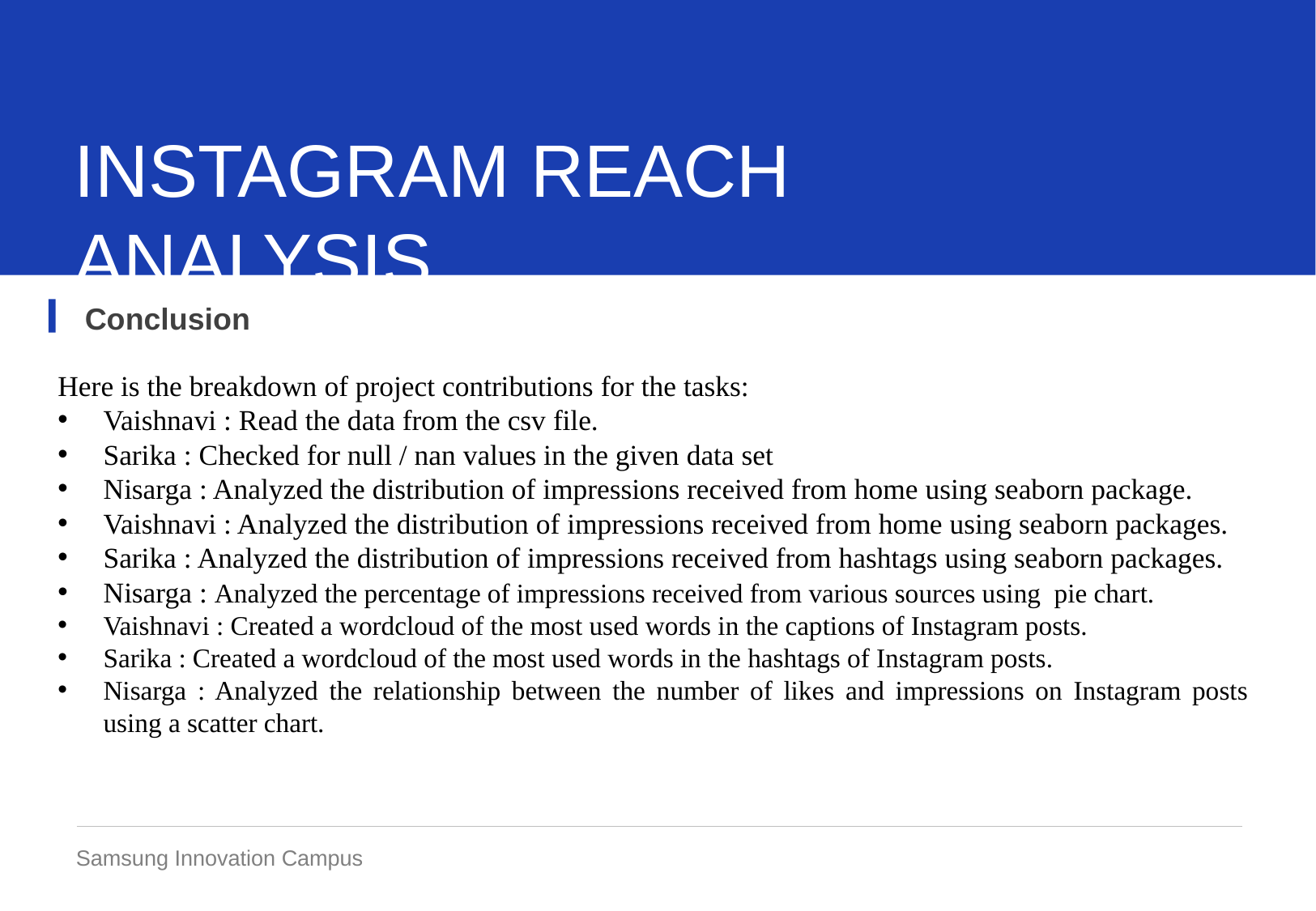

INSTAGRAM REACH ANALYSIS

Conclusion
Here is the breakdown of project contributions for the tasks:
Vaishnavi : Read the data from the csv file.
Sarika : Checked for null / nan values in the given data set
Nisarga : Analyzed the distribution of impressions received from home using seaborn package.
Vaishnavi : Analyzed the distribution of impressions received from home using seaborn packages.
Sarika : Analyzed the distribution of impressions received from hashtags using seaborn packages.
Nisarga : Analyzed the percentage of impressions received from various sources using  pie chart.
Vaishnavi : Created a wordcloud of the most used words in the captions of Instagram posts.
Sarika : Created a wordcloud of the most used words in the hashtags of Instagram posts.
Nisarga : Analyzed the relationship between the number of likes and impressions on Instagram posts using a scatter chart.